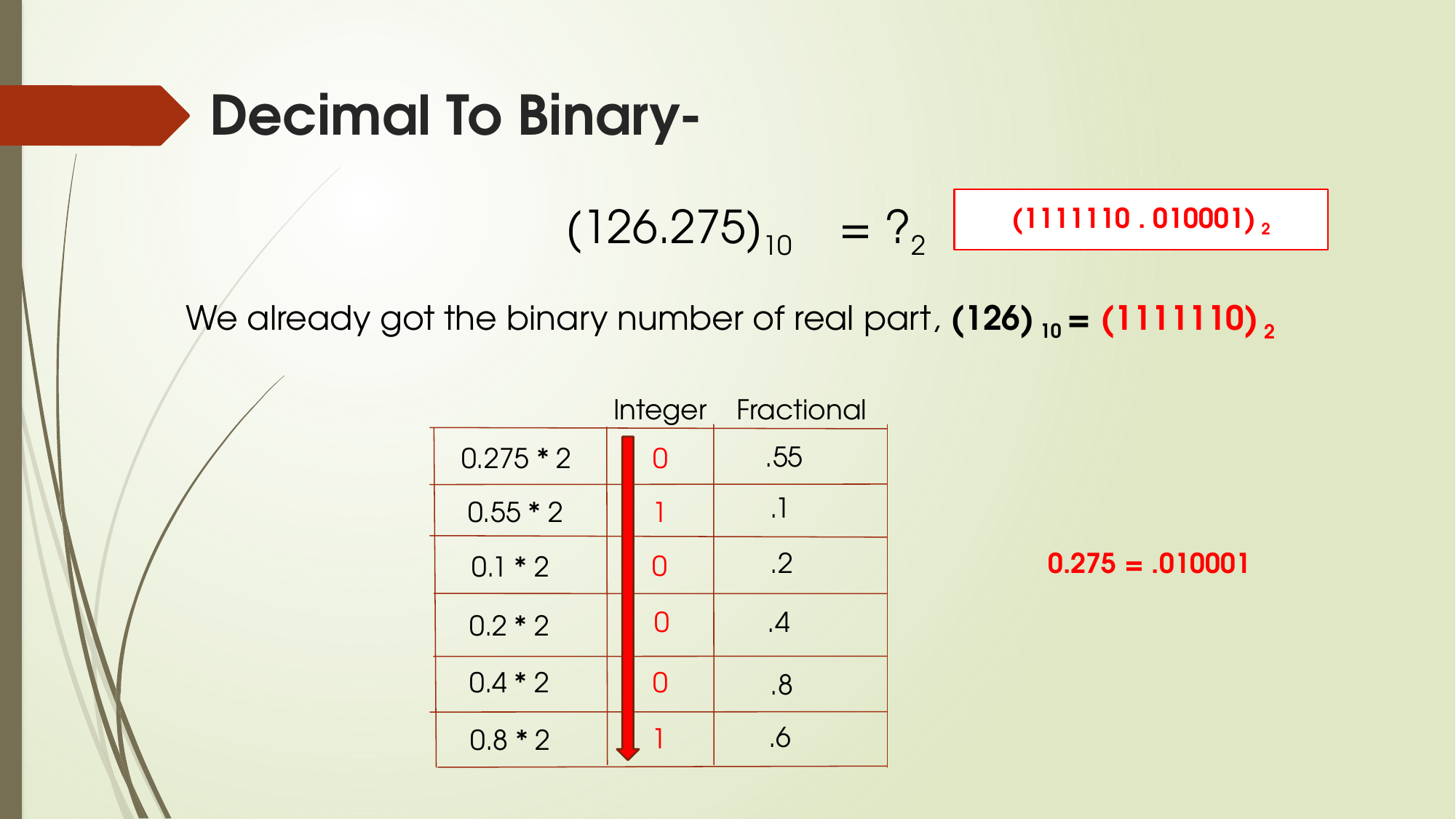

Decimal To Binary-
(126.275)10     = ?2

(1111110 . 010001) 2

We already got the binary number of real part, (126) 10

= (1111110) 2
Fractional
Integer
.55
0.275 * 2
0

.1
1
0.55 * 2
.2
0.275 = .010001
0
0.1 * 2
0
.4
0.2 * 2
0.4 * 2
0
.8
.6
1
0.8 * 2